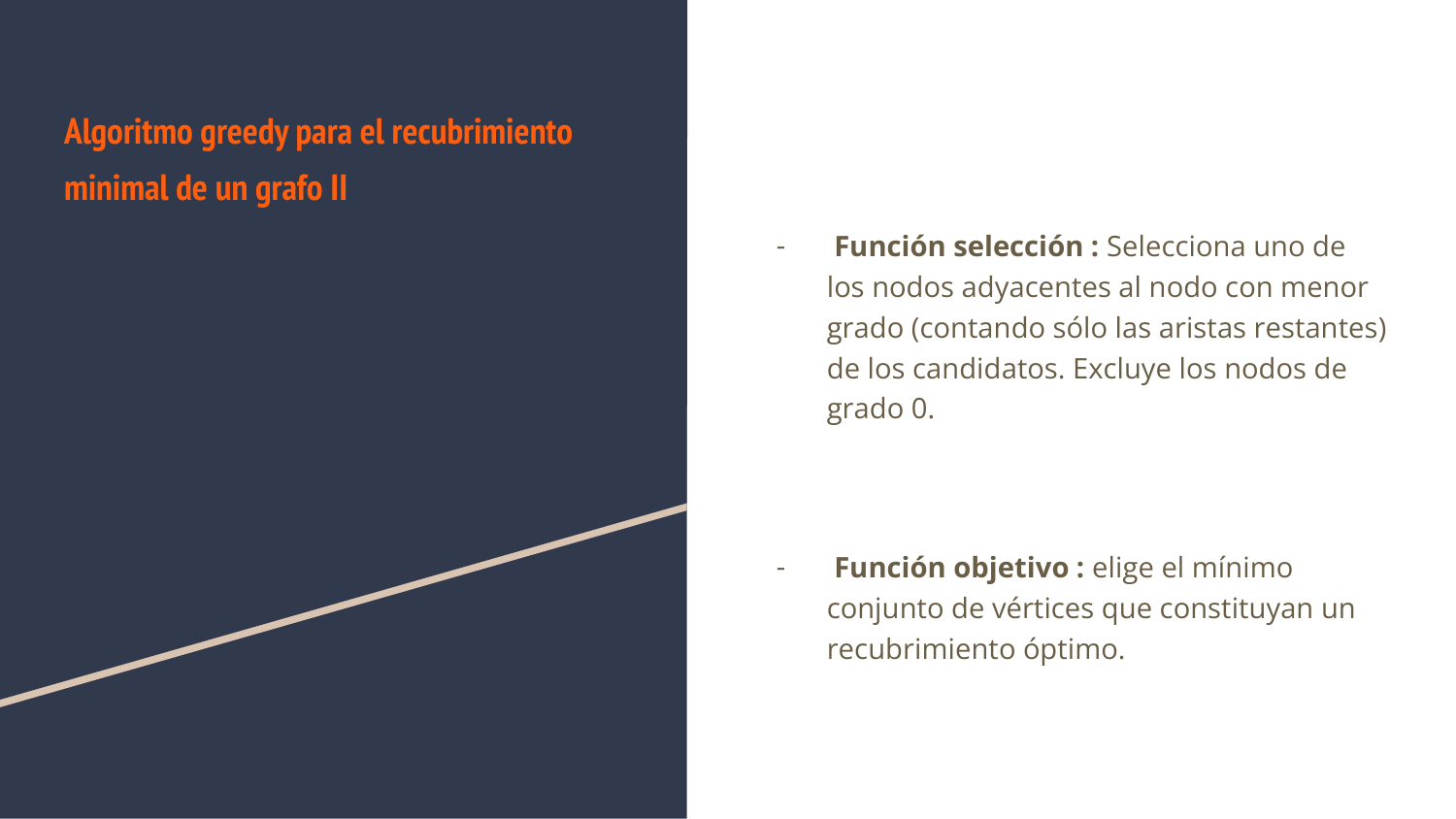

# Algoritmo greedy para el recubrimiento minimal de un grafo II

 Función selección : Selecciona uno de los nodos adyacentes al nodo con menor grado (contando sólo las aristas restantes) de los candidatos. Excluye los nodos de grado 0.

 Función objetivo : elige el mínimo conjunto de vértices que constituyan un recubrimiento óptimo.